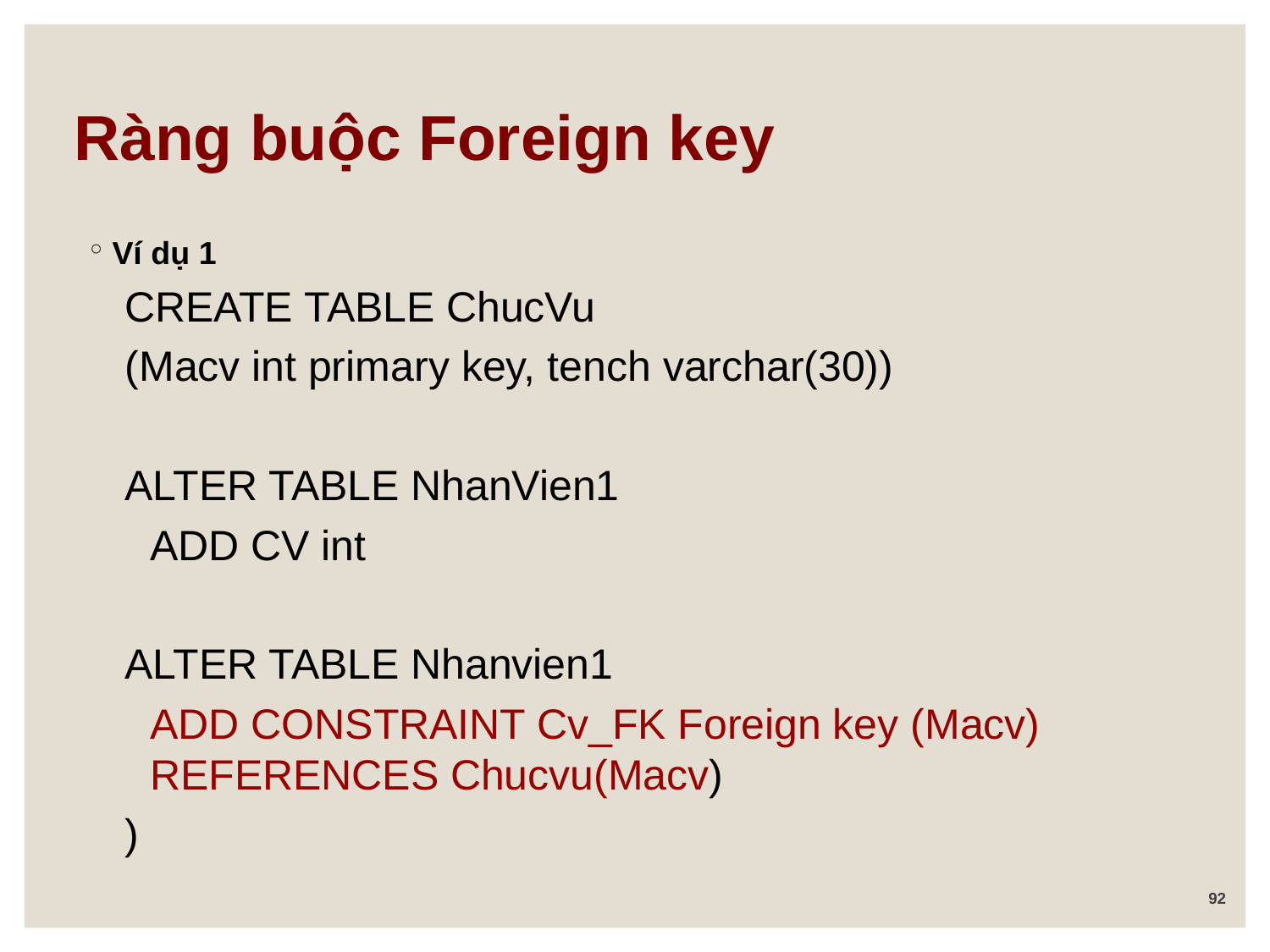

Ràng buộc Foreign key
Ví dụ 1
CREATE TABLE ChucVu
(Macv int primary key, tench varchar(30))

ALTER TABLE NhanVien1
	ADD CV int

ALTER TABLE Nhanvien1
	ADD CONSTRAINT Cv_FK Foreign key (Macv) REFERENCES Chucvu(Macv)
)
92